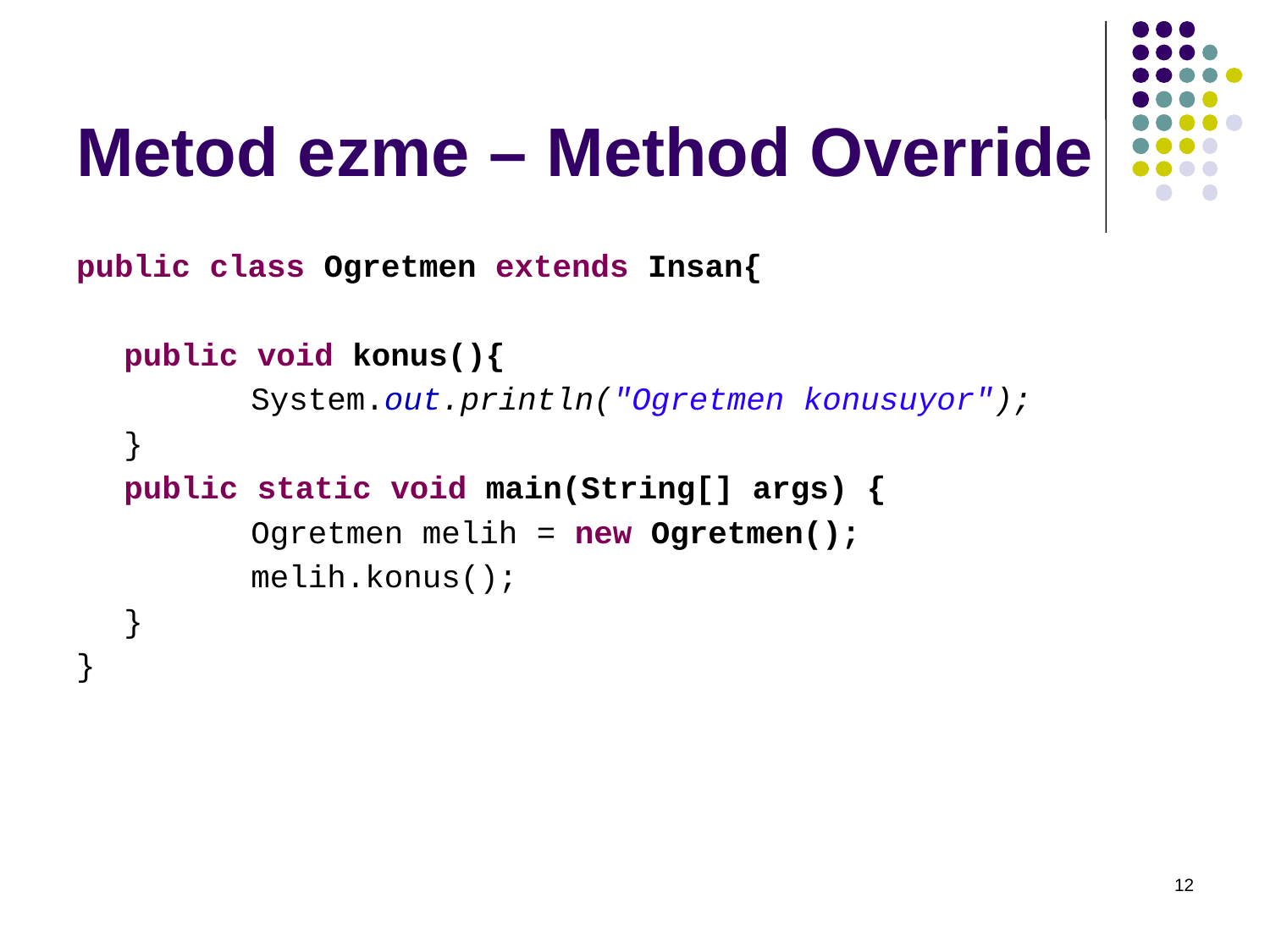

# Metod ezme – Method Override
public class Ogretmen extends Insan{

	public void konus(){
		System.out.println("Ogretmen konusuyor");
	}
	public static void main(String[] args) {
		Ogretmen melih = new Ogretmen();
		melih.konus();
	}
}
12